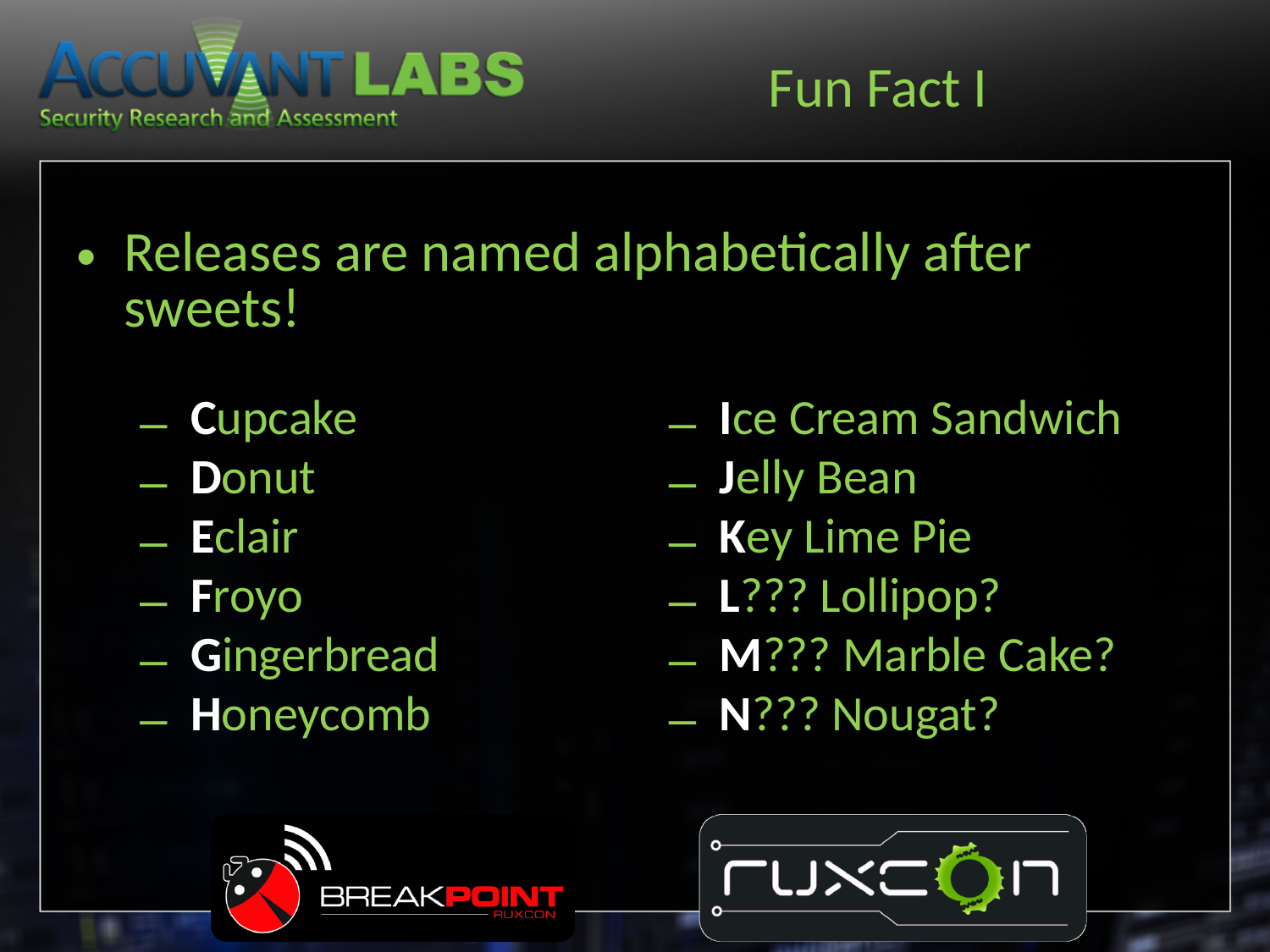

# Fun Fact I
Releases are named alphabetically after sweets!

 Cupcake
 Donut
 Eclair
 Froyo
 Gingerbread
 Honeycomb

 Ice Cream Sandwich
 Jelly Bean
 Key Lime Pie
 L??? Lollipop?
 M??? Marble Cake?
 N??? Nougat?